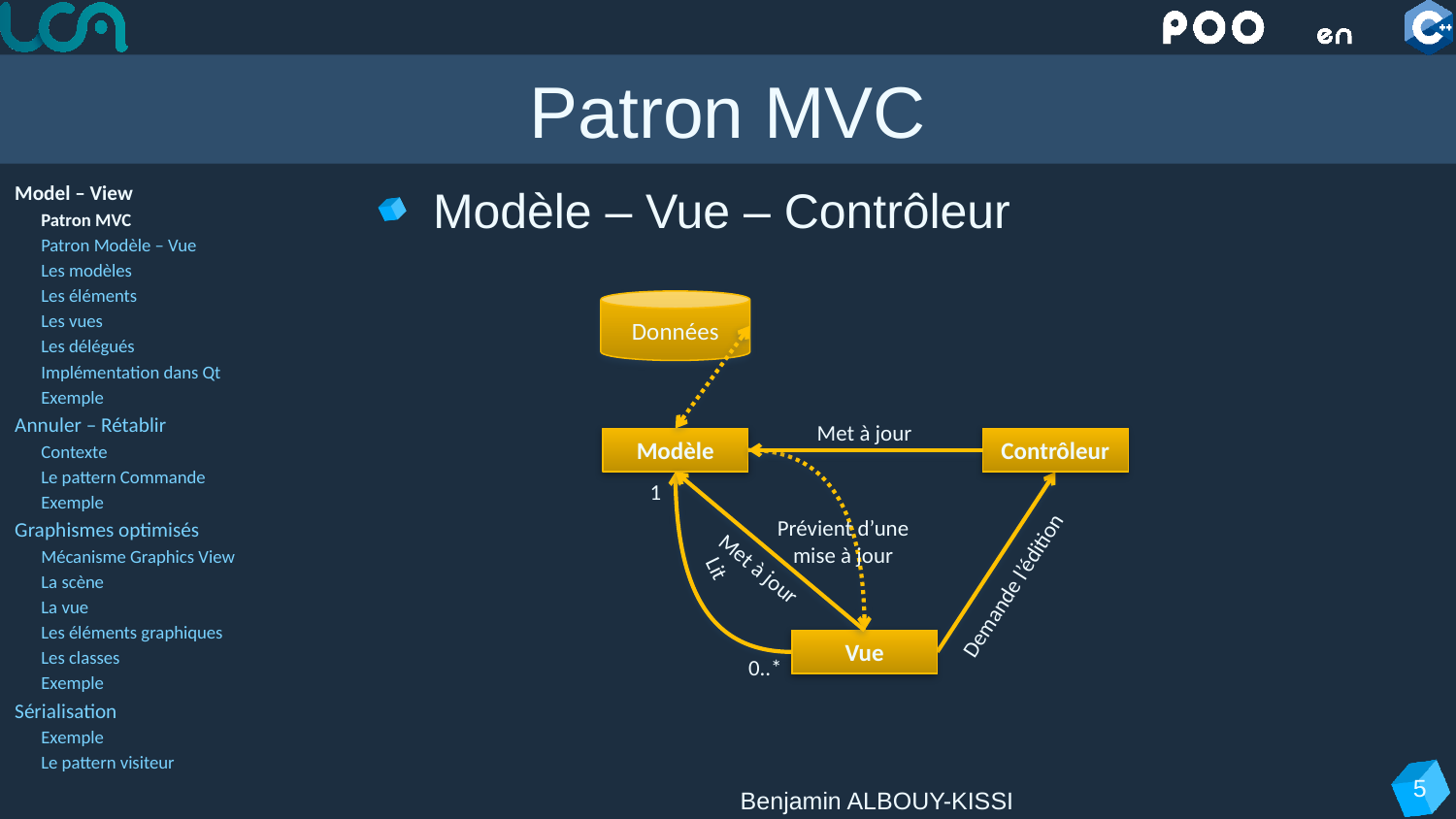

# Patron MVC
Model – View
Patron MVC
Patron Modèle – Vue
Les modèles
Les éléments
Les vues
Les délégués
Implémentation dans Qt
Exemple
Annuler – Rétablir
Contexte
Le pattern Commande
Exemple
Graphismes optimisés
Mécanisme Graphics View
La scène
La vue
Les éléments graphiques
Les classes
Exemple
Sérialisation
Exemple
Le pattern visiteur
Modèle – Vue – Contrôleur
Données
Met à jour
Modèle
Contrôleur
1
Prévient d’une mise à jour
Lit
Met à jour
Demande l’édition
Vue
0..*
5
Benjamin ALBOUY-KISSI